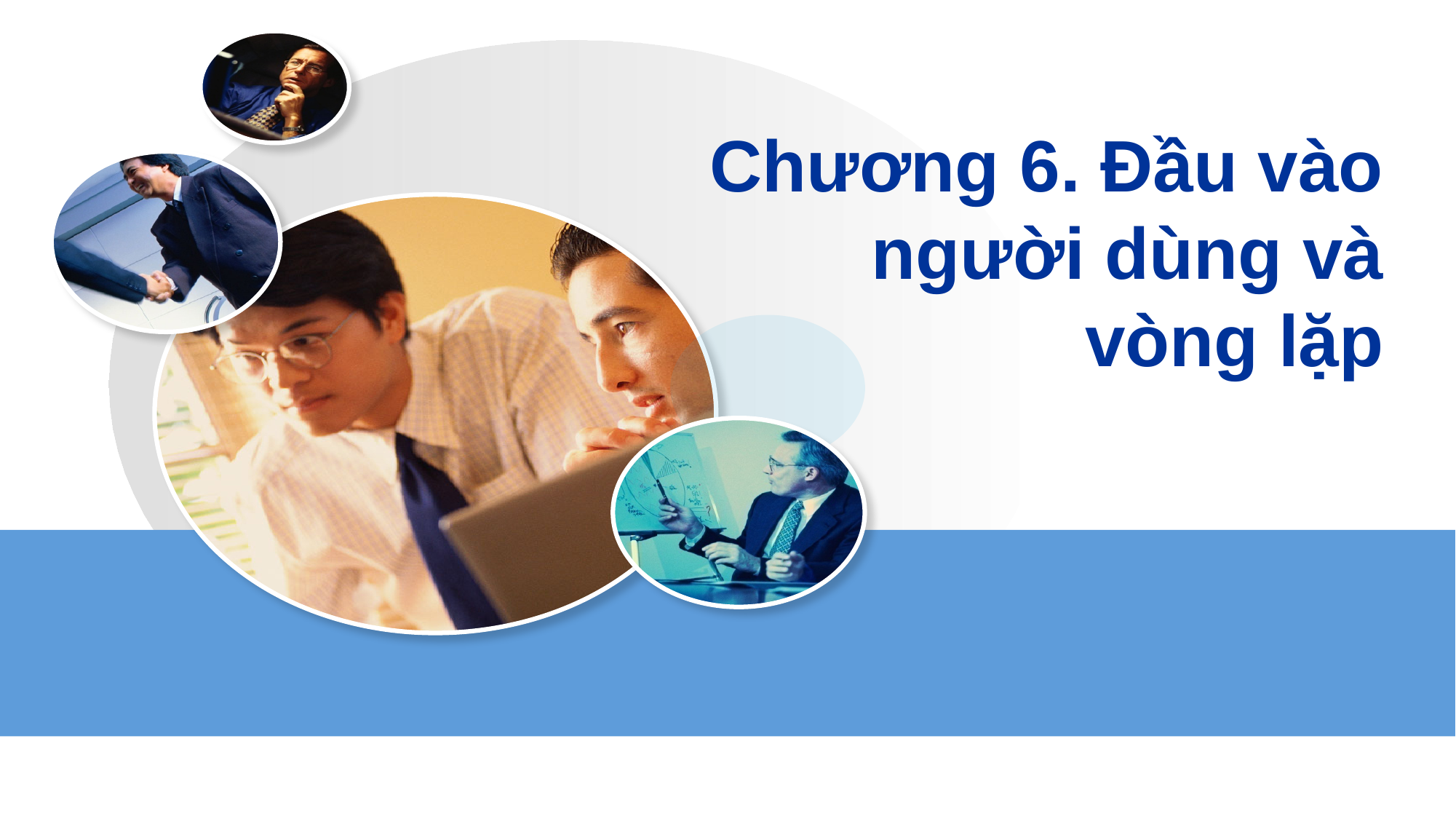

# Chương 6. Đầu vào người dùng và vòng lặp